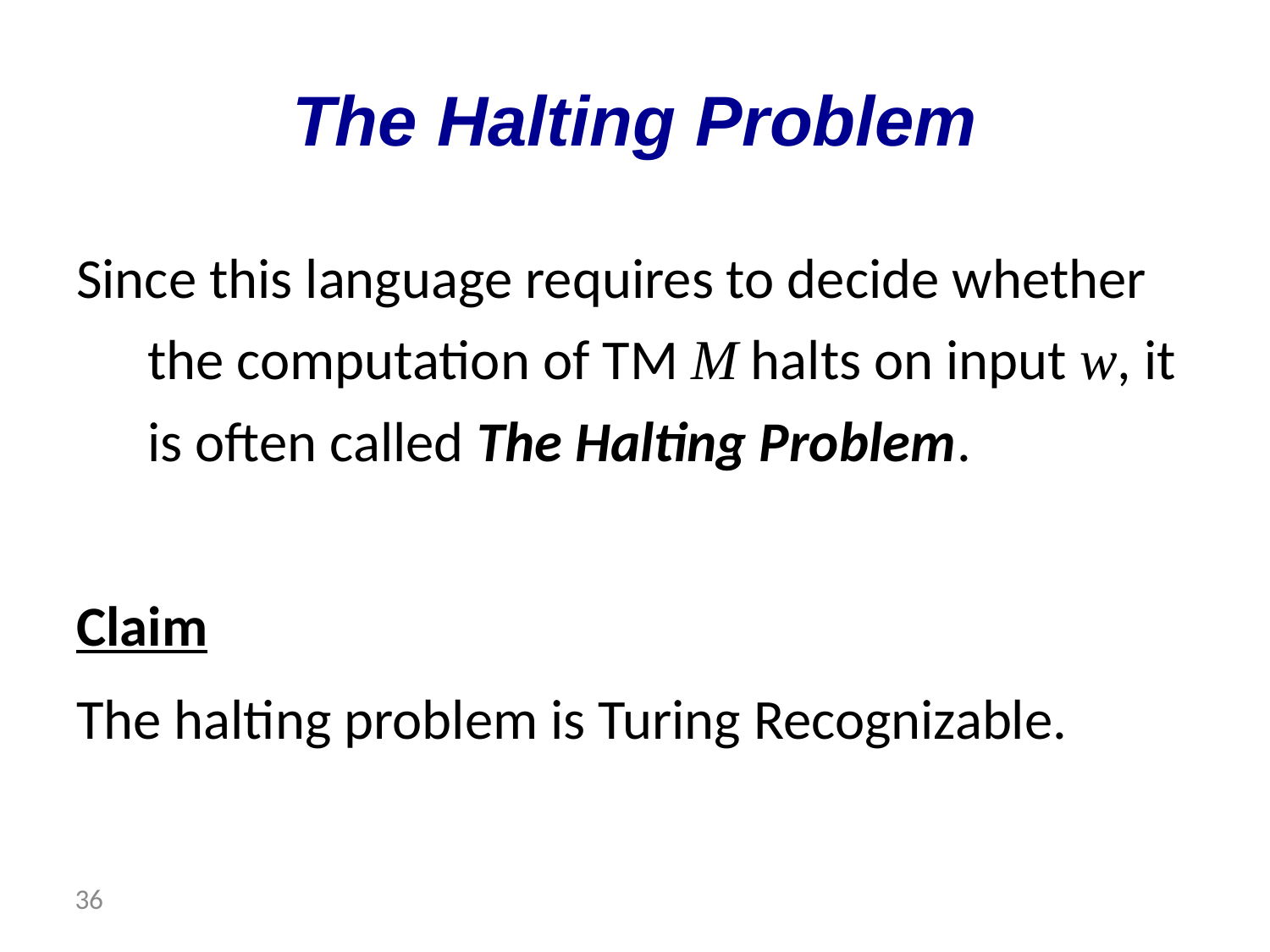

# The Halting Problem
Since this language requires to decide whether  the computation of TM M halts on input w, it is often called The Halting Problem.

Claim
The halting problem is Turing Recognizable.
  36